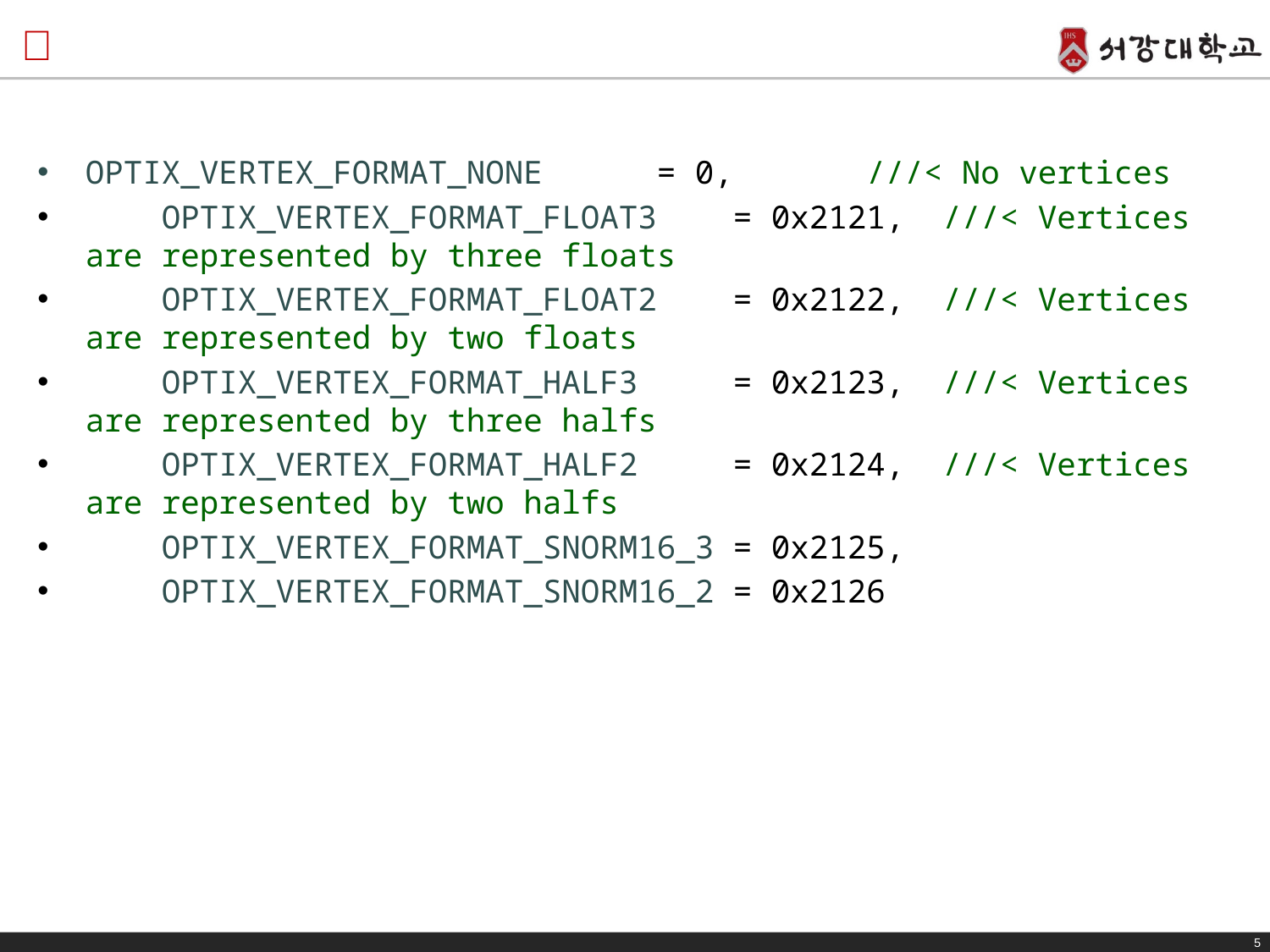

#
OPTIX_VERTEX_FORMAT_NONE      = 0,       ///< No vertices
    OPTIX_VERTEX_FORMAT_FLOAT3    = 0x2121,  ///< Vertices are represented by three floats
    OPTIX_VERTEX_FORMAT_FLOAT2    = 0x2122,  ///< Vertices are represented by two floats
    OPTIX_VERTEX_FORMAT_HALF3     = 0x2123,  ///< Vertices are represented by three halfs
    OPTIX_VERTEX_FORMAT_HALF2     = 0x2124,  ///< Vertices are represented by two halfs
    OPTIX_VERTEX_FORMAT_SNORM16_3 = 0x2125,
    OPTIX_VERTEX_FORMAT_SNORM16_2 = 0x2126
5